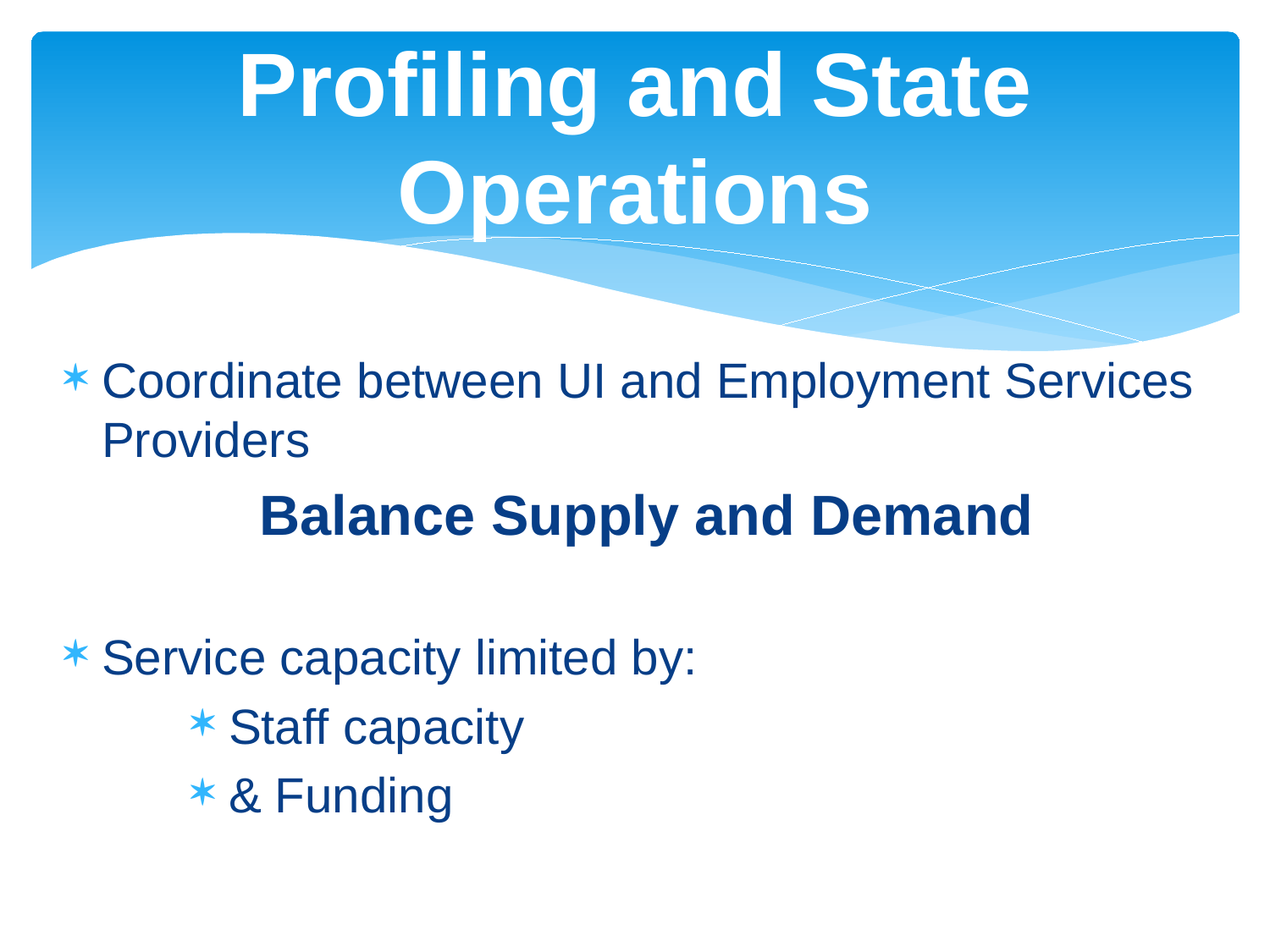

# Profiling and State Operations
Coordinate between UI and Employment Services Providers
Balance Supply and Demand

Service capacity limited by:
Staff capacity
& Funding